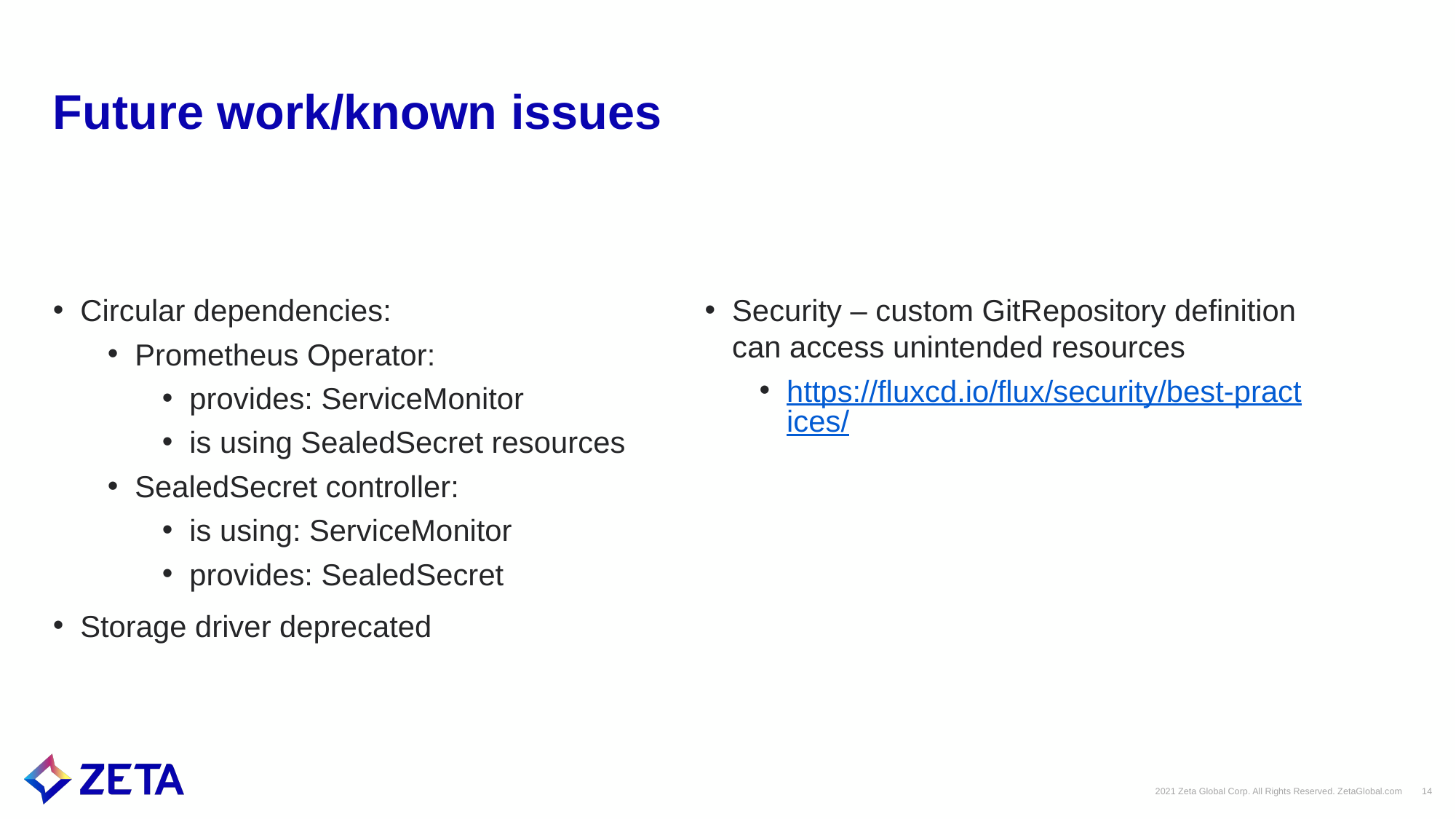

# Future work/known issues

Circular dependencies:
Prometheus Operator:
provides: ServiceMonitor
is using SealedSecret resources
SealedSecret controller:
is using: ServiceMonitor
provides: SealedSecret
Storage driver deprecated
Security – custom GitRepository definition can access unintended resources
https://fluxcd.io/flux/security/best-practices/